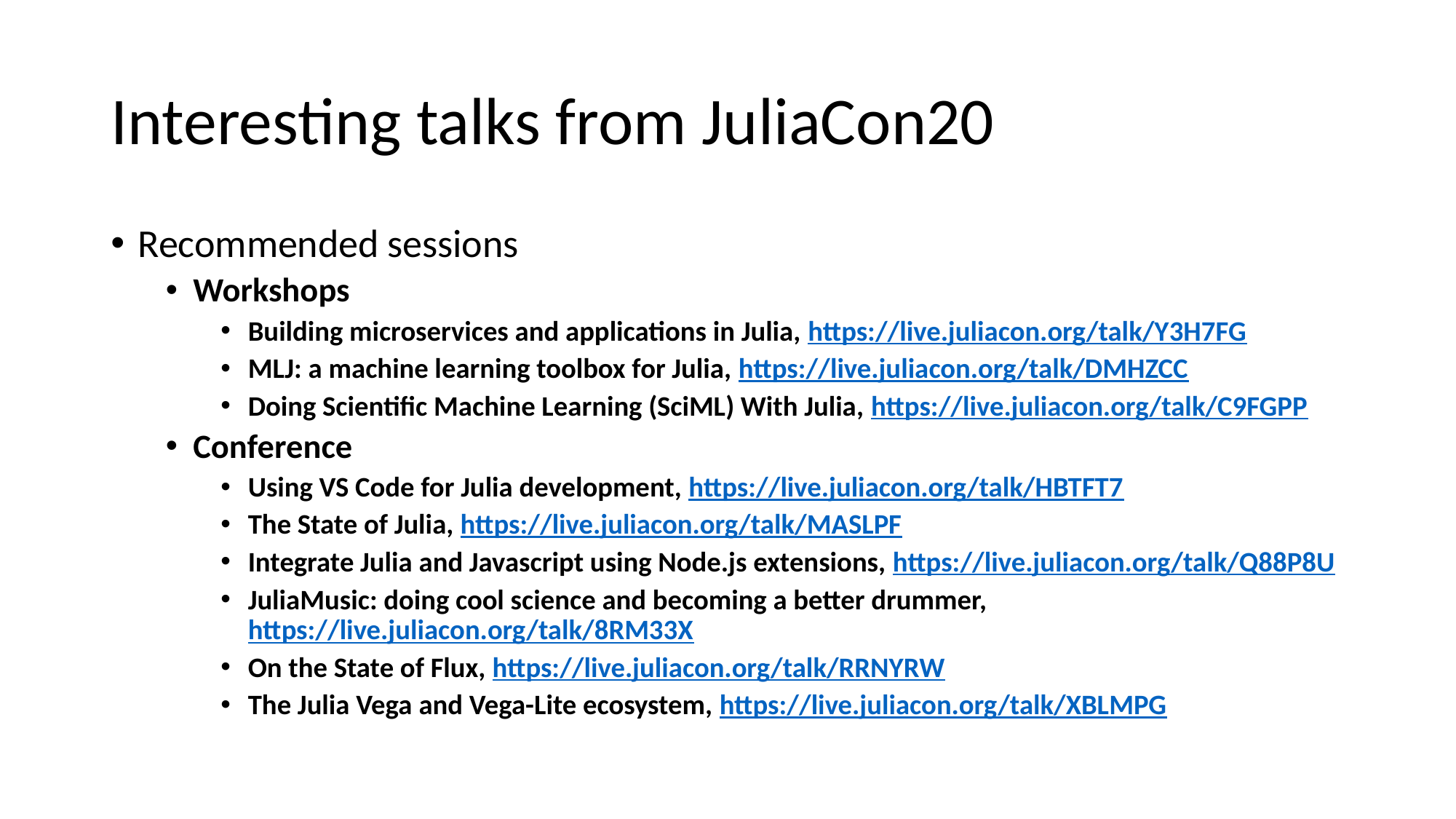

# Interesting talks from JuliaCon20
Recommended sessions
Workshops
Building microservices and applications in Julia, https://live.juliacon.org/talk/Y3H7FG
MLJ: a machine learning toolbox for Julia, https://live.juliacon.org/talk/DMHZCC
Doing Scientific Machine Learning (SciML) With Julia, https://live.juliacon.org/talk/C9FGPP
Conference
Using VS Code for Julia development, https://live.juliacon.org/talk/HBTFT7
The State of Julia, https://live.juliacon.org/talk/MASLPF
Integrate Julia and Javascript using Node.js extensions, https://live.juliacon.org/talk/Q88P8U
JuliaMusic: doing cool science and becoming a better drummer, https://live.juliacon.org/talk/8RM33X
On the State of Flux, https://live.juliacon.org/talk/RRNYRW
The Julia Vega and Vega-Lite ecosystem, https://live.juliacon.org/talk/XBLMPG